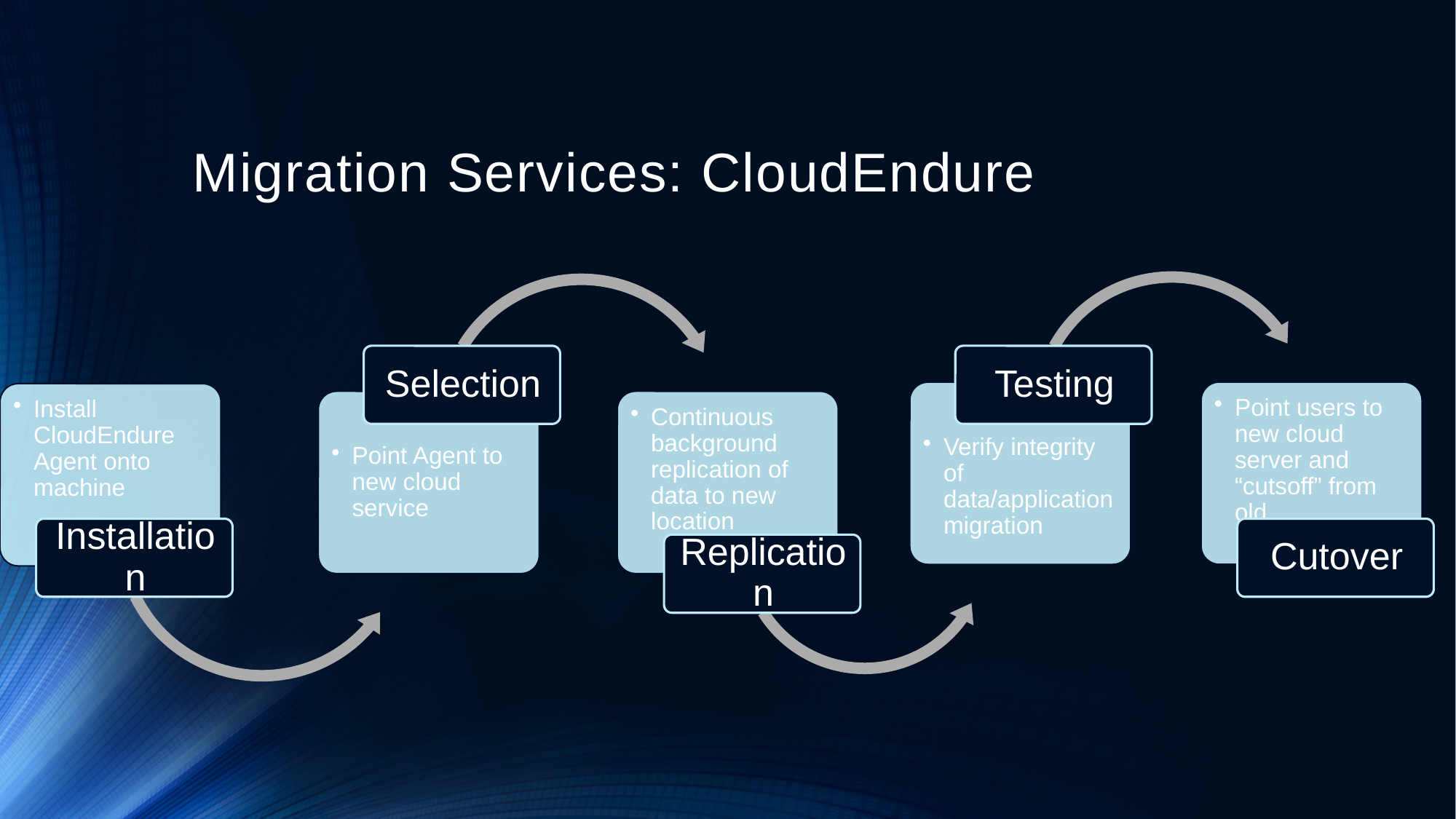

# Migration Services: CloudEndure
Install CloudEndure Agent onto machine
Installation
Point Agent to new cloud service
Selection
Continuous background  replication of data to new location
Replication
Verify integrity of data/application migration
Testing
Point users to new cloud server and “cutsoff” from old
Cutover